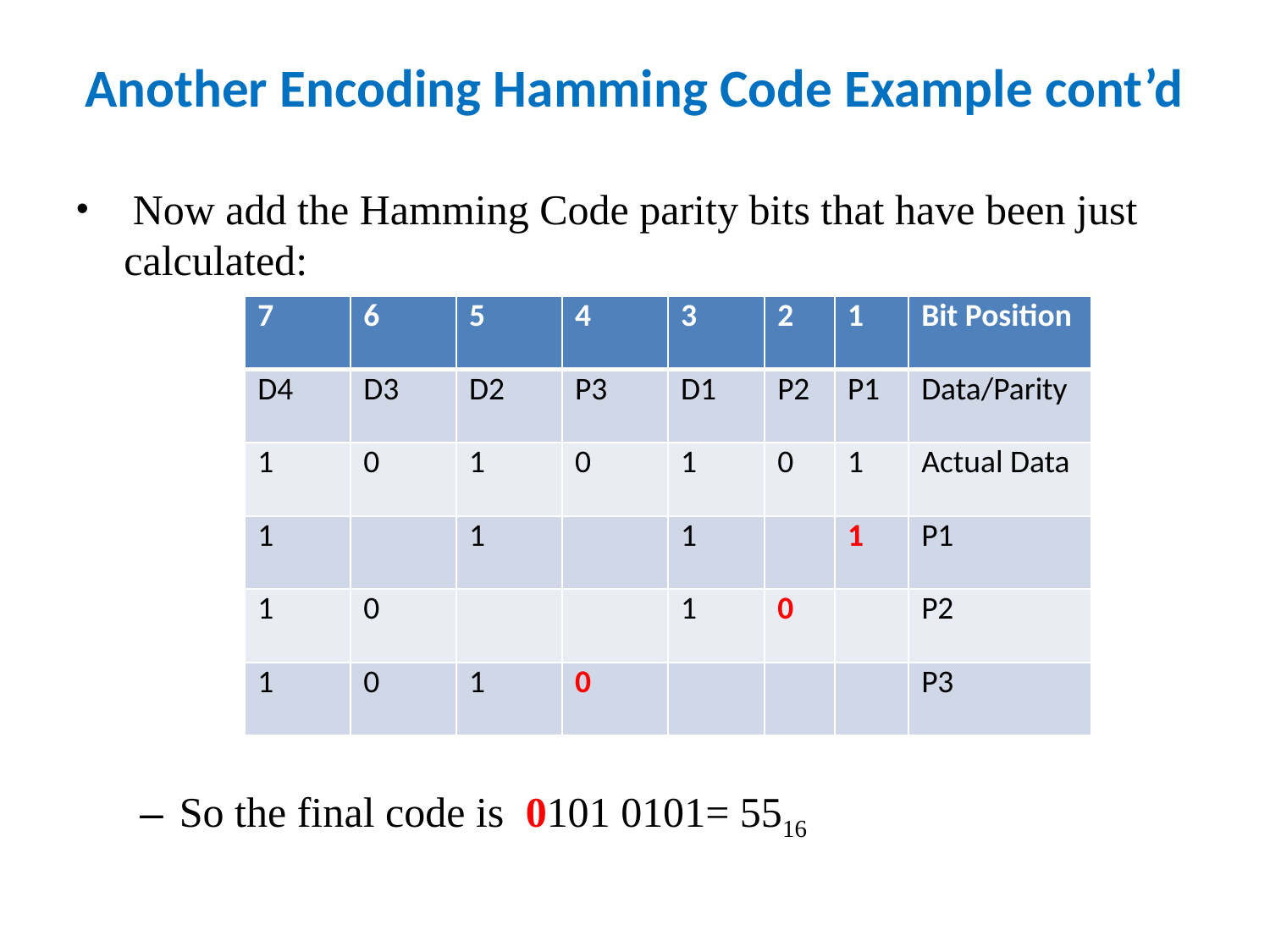

# Another Encoding Hamming Code Example cont’d
 Now add the Hamming Code parity bits that have been just calculated:

So the final code is  0101 0101= 5516

| 7 | 6 | 5 | 4 | 3 | 2 | 1 | Bit Position |
| --- | --- | --- | --- | --- | --- | --- | --- |
| D4 | D3 | D2 | P3 | D1 | P2 | P1 | Data/Parity |
| 1 | 0 | 1 | 0 | 1 | 0 | 1 | Actual Data |
| 1 |  | 1 |  | 1 |  | 1 | P1 |
| 1 | 0 |  |  | 1 | 0 |  | P2 |
| 1 | 0 | 1 | 0 |  |  |  | P3 |